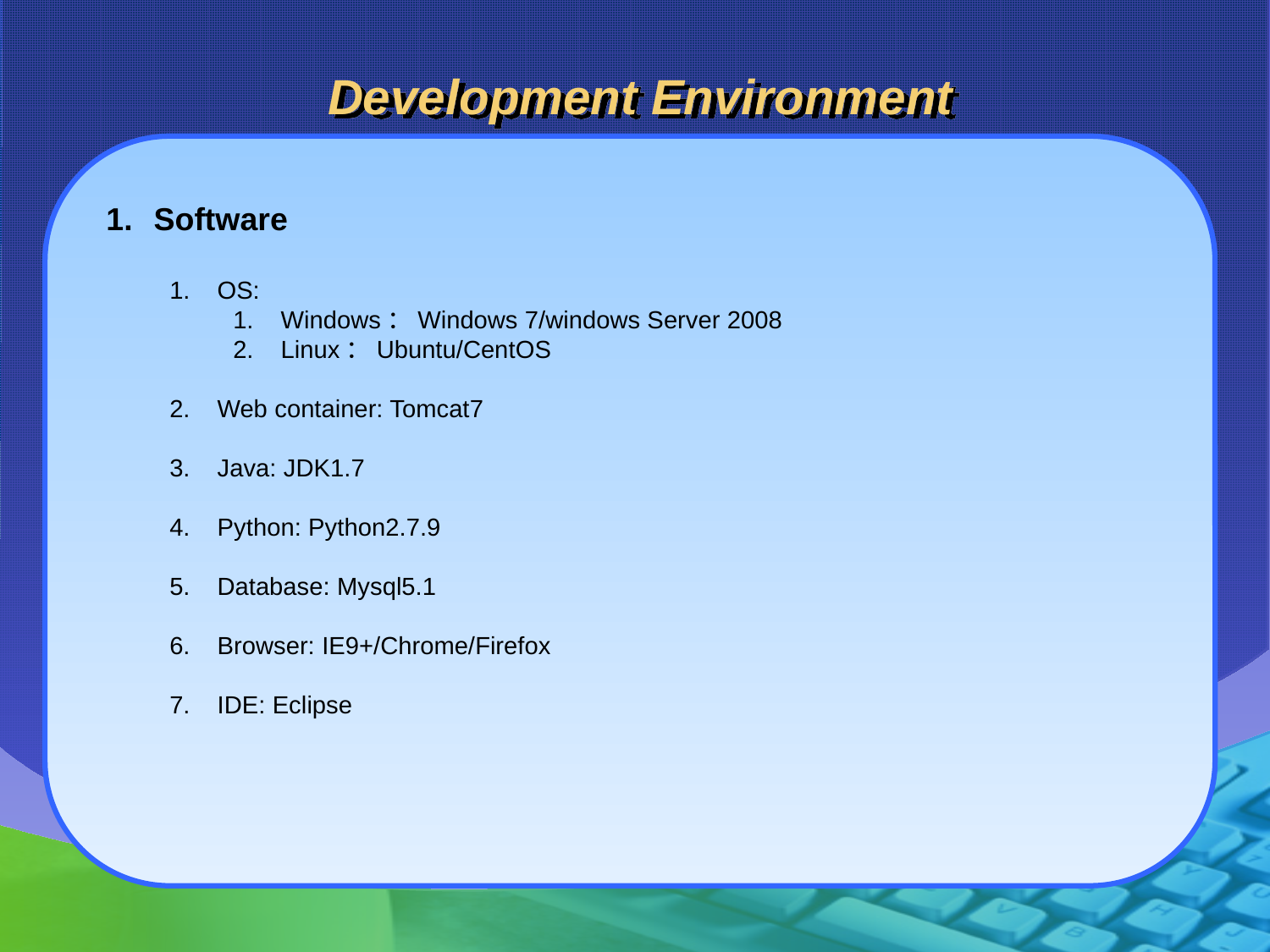

# Development Environment

Software

OS:
Windows：Windows 7/windows Server 2008
Linux：Ubuntu/CentOS

Web container: Tomcat7

Java: JDK1.7

Python: Python2.7.9

Database: Mysql5.1

Browser: IE9+/Chrome/Firefox

IDE: Eclipse